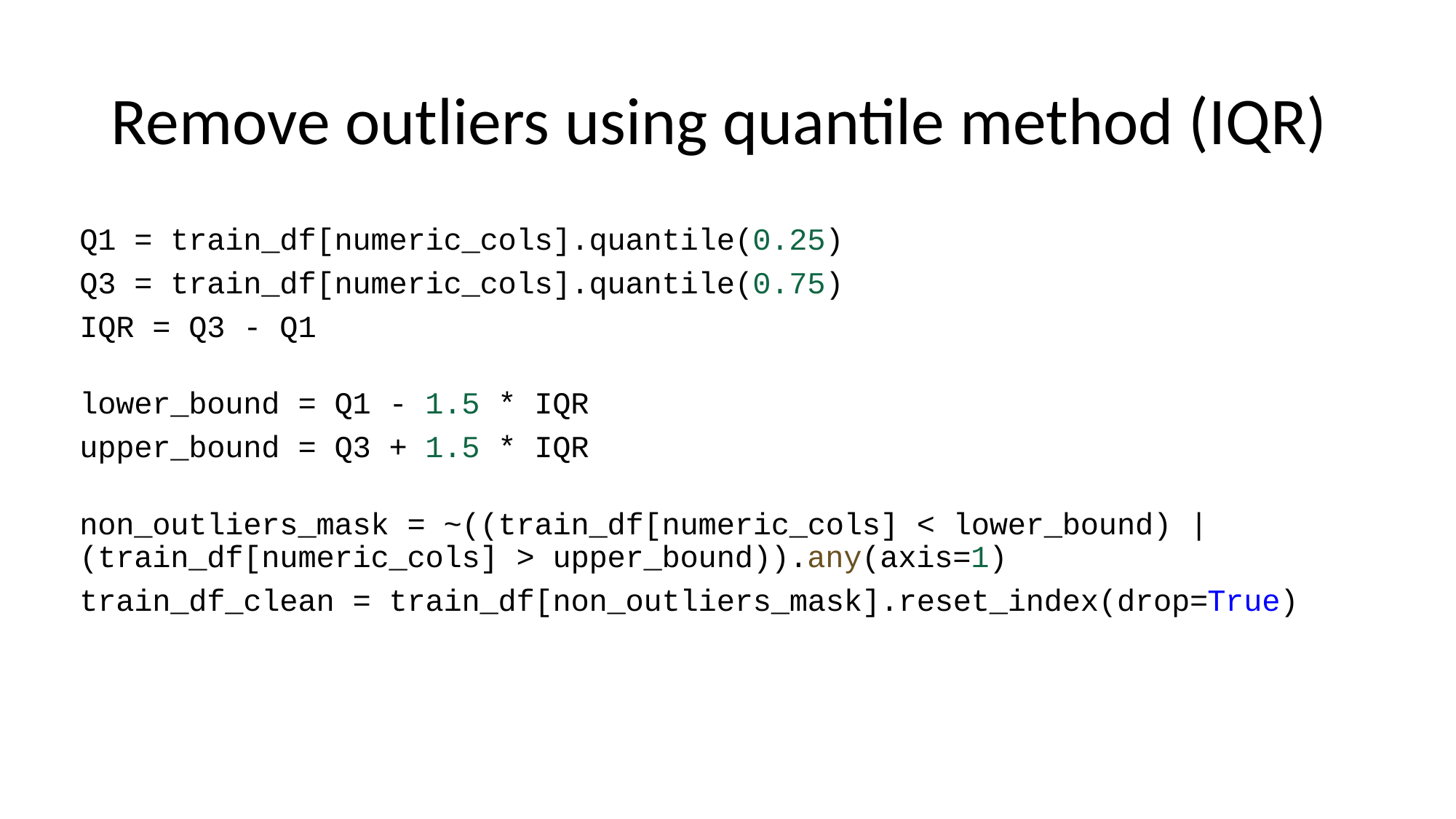

# Remove outliers using quantile method (IQR)
Q1 = train_df[numeric_cols].quantile(0.25)
Q3 = train_df[numeric_cols].quantile(0.75)
IQR = Q3 - Q1
lower_bound = Q1 - 1.5 * IQR
upper_bound = Q3 + 1.5 * IQR
non_outliers_mask = ~((train_df[numeric_cols] < lower_bound) | (train_df[numeric_cols] > upper_bound)).any(axis=1)
train_df_clean = train_df[non_outliers_mask].reset_index(drop=True)